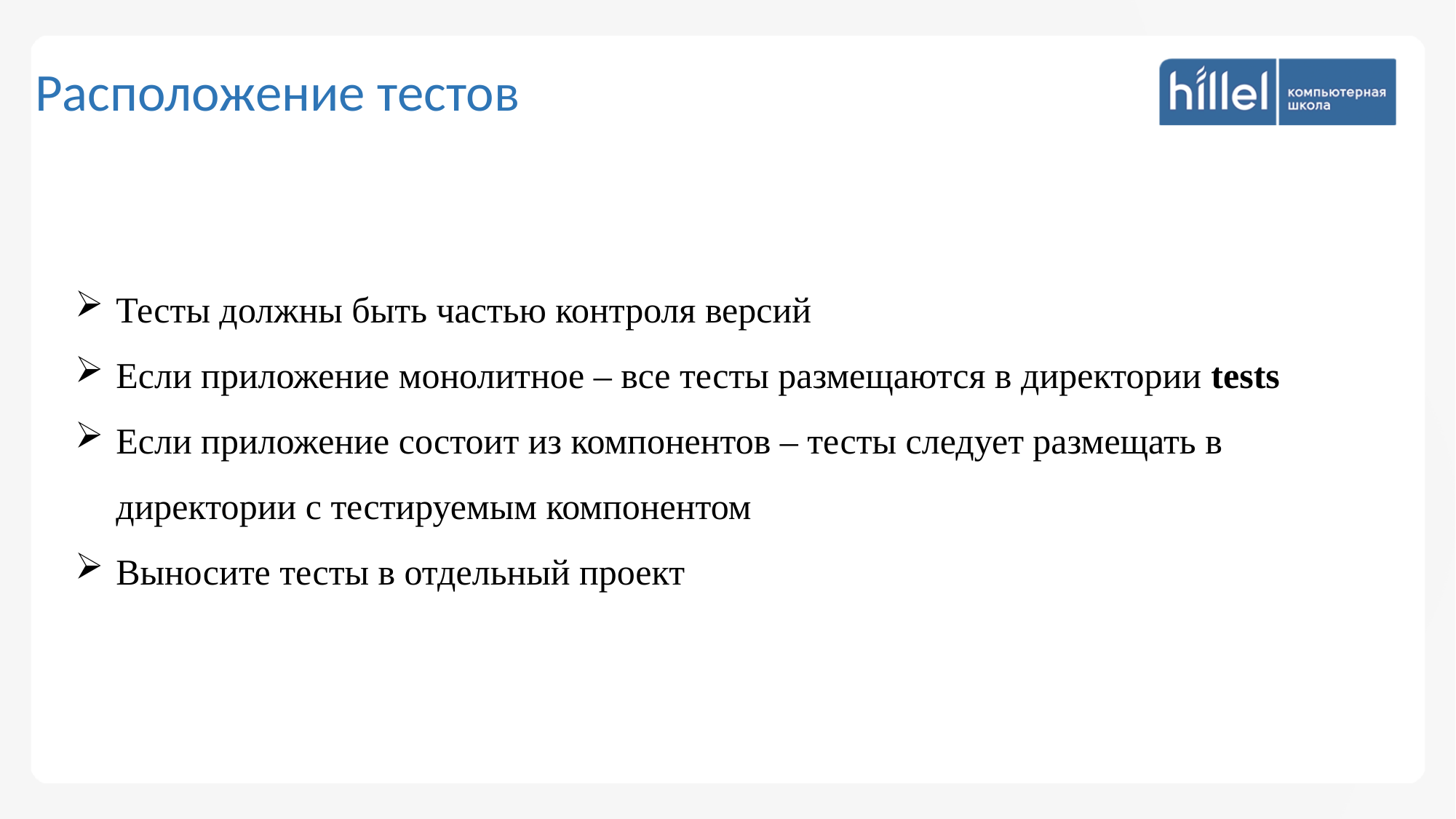

Расположение тестов
Тесты должны быть частью контроля версий
Если приложение монолитное – все тесты размещаются в директории tests
Если приложение состоит из компонентов – тесты следует размещать в директории с тестируемым компонентом
Выносите тесты в отдельный проект